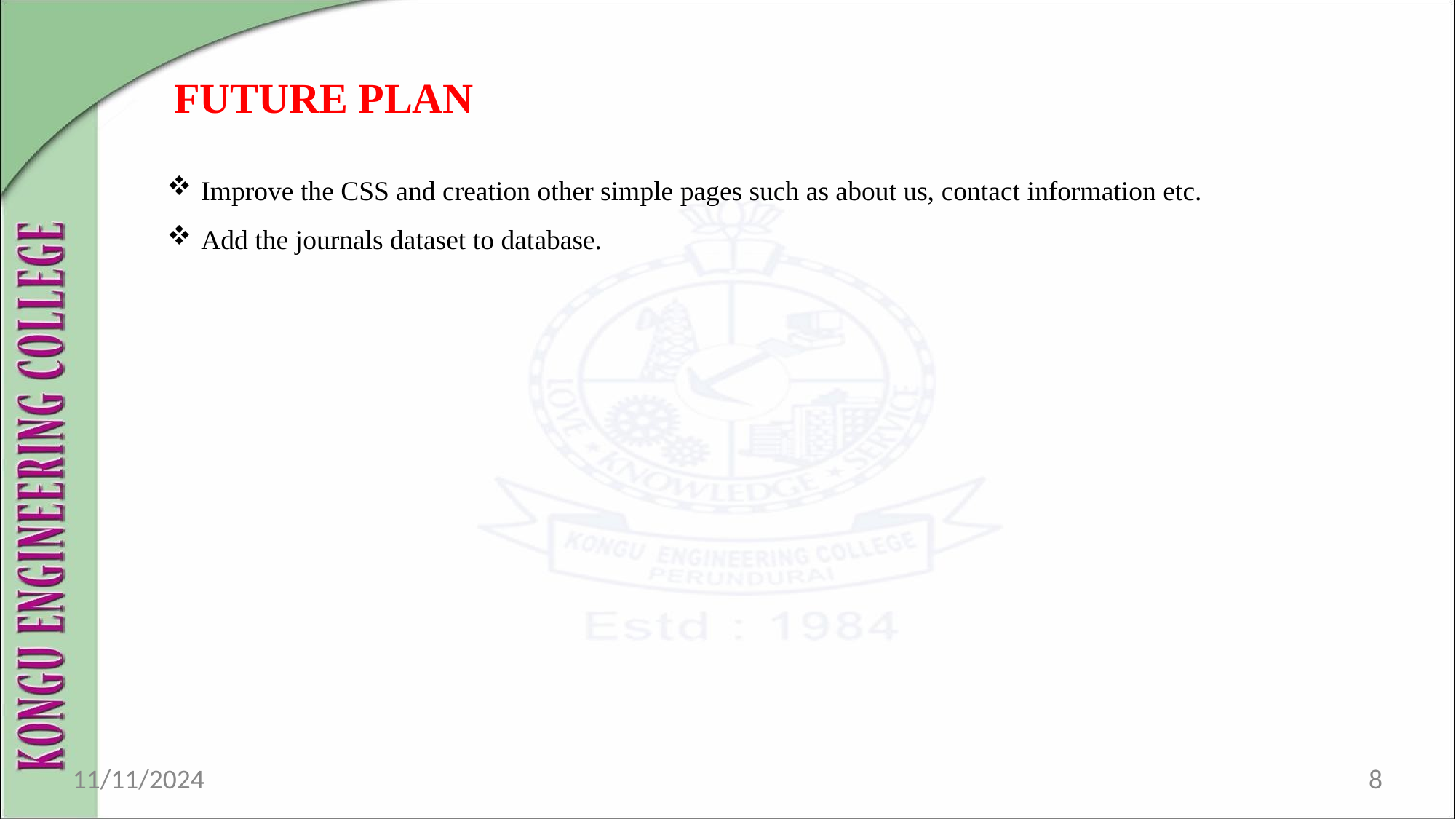

FUTURE PLAN

Improve the CSS and creation other simple pages such as about us, contact information etc.
Add the journals dataset to database.
11/11/2024
8